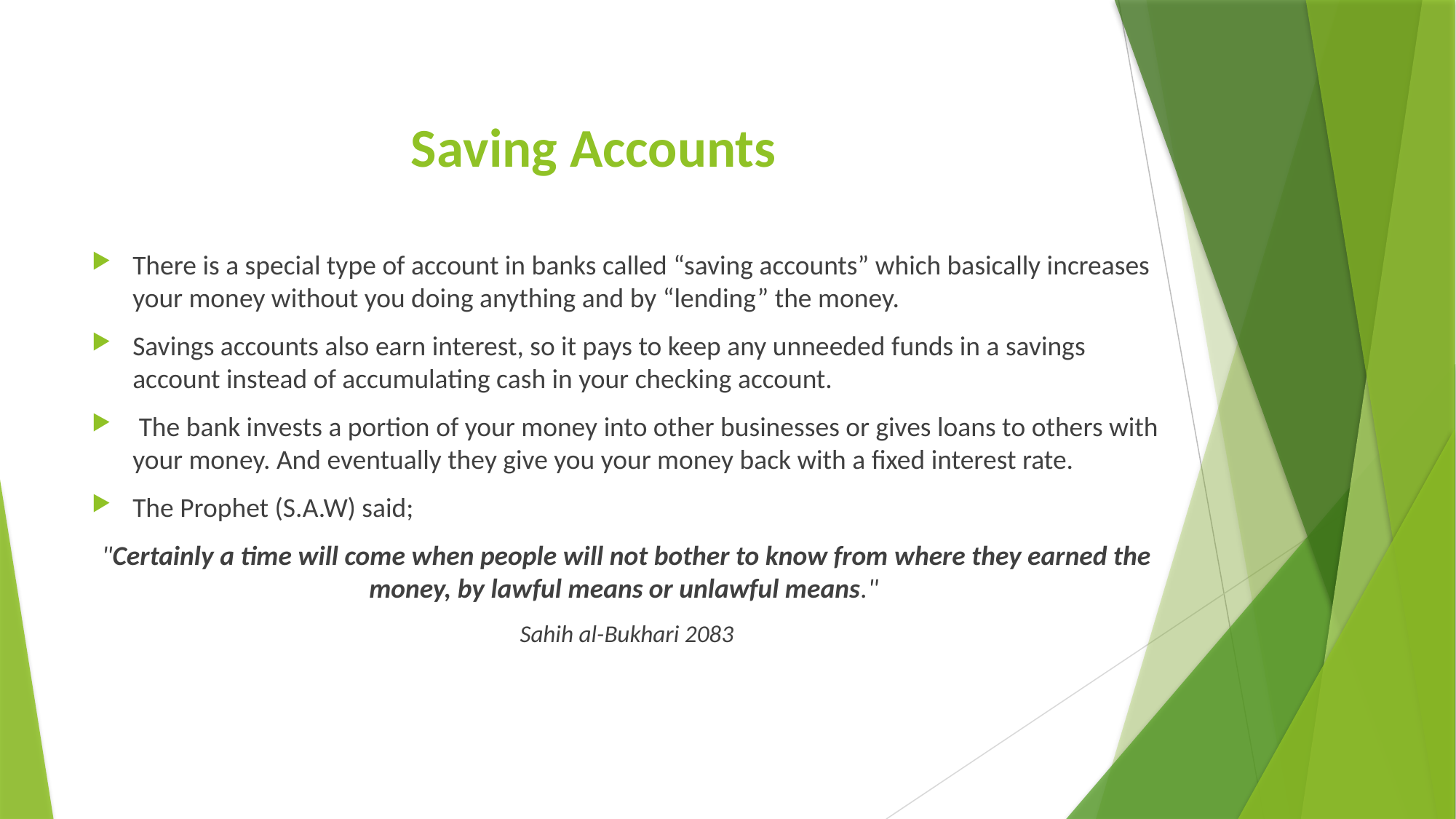

# Saving Accounts
There is a special type of account in banks called “saving accounts” which basically increases your money without you doing anything and by “lending” the money.
Savings accounts also earn interest, so it pays to keep any unneeded funds in a savings account instead of accumulating cash in your checking account.
 The bank invests a portion of your money into other businesses or gives loans to others with your money. And eventually they give you your money back with a fixed interest rate.
The Prophet (S.A.W) said;
"Certainly a time will come when people will not bother to know from where they earned the money, by lawful means or unlawful means."
Sahih al-Bukhari 2083